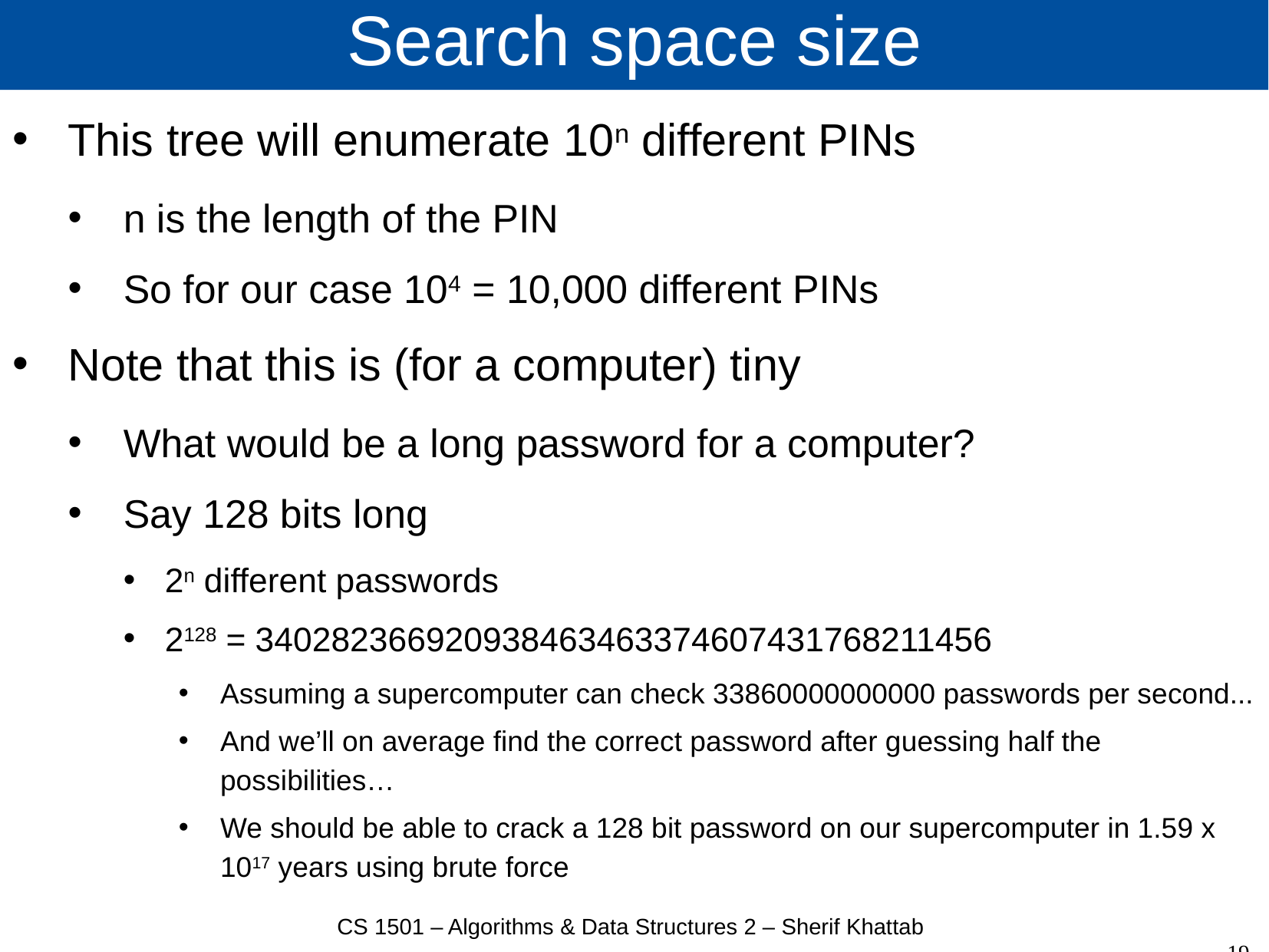

# Search space size
This tree will enumerate 10n different PINs
n is the length of the PIN
So for our case 104 = 10,000 different PINs
Note that this is (for a computer) tiny
What would be a long password for a computer?
Say 128 bits long
2n different passwords
2128 = 340282366920938463463374607431768211456
Assuming a supercomputer can check 33860000000000 passwords per second...
And we’ll on average find the correct password after guessing half the possibilities…
We should be able to crack a 128 bit password on our supercomputer in 1.59 x 1017 years using brute force
CS 1501 – Algorithms & Data Structures 2 – Sherif Khattab
19